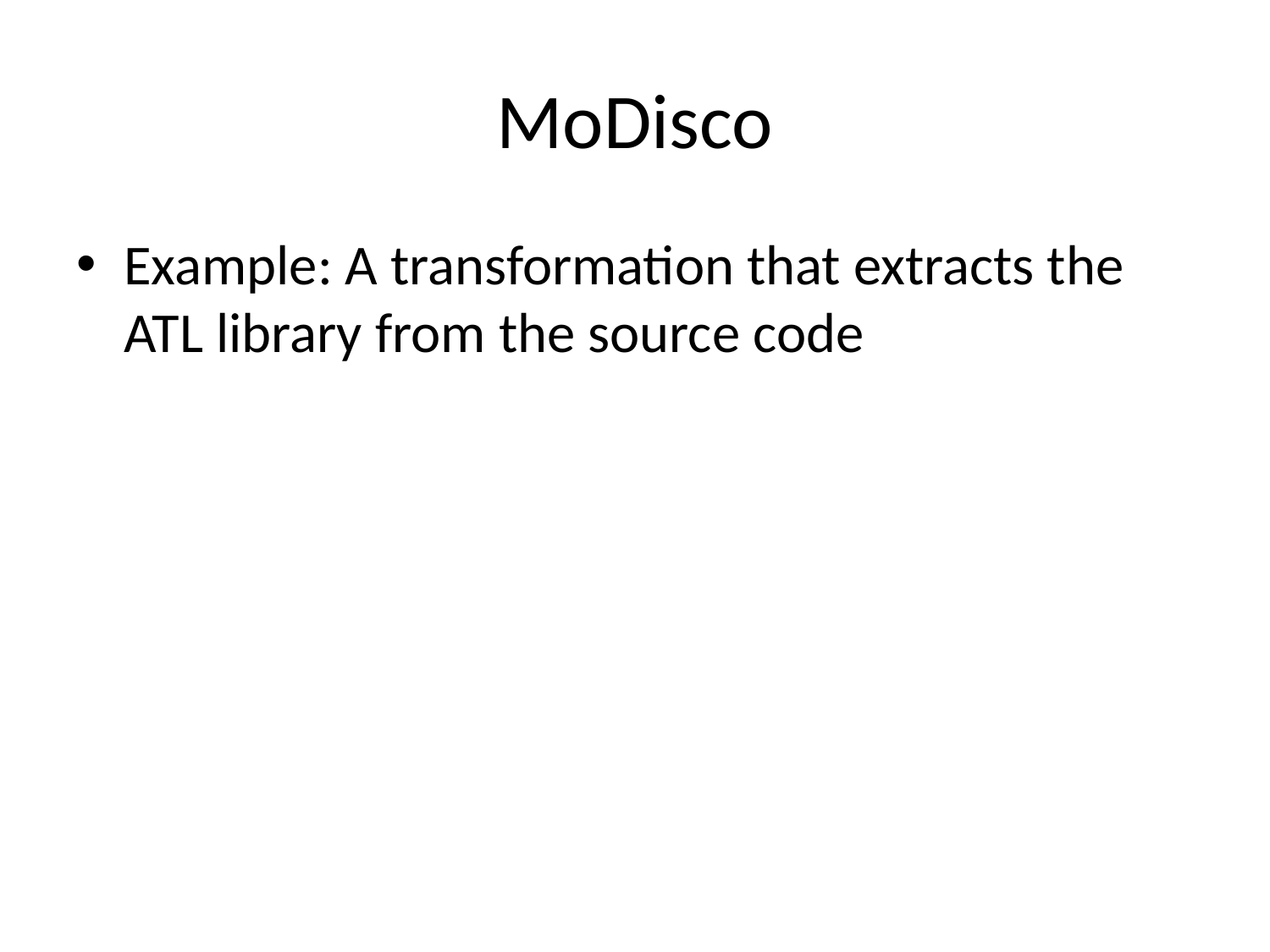

# MoDisco
Example: A transformation that extracts the ATL library from the source code